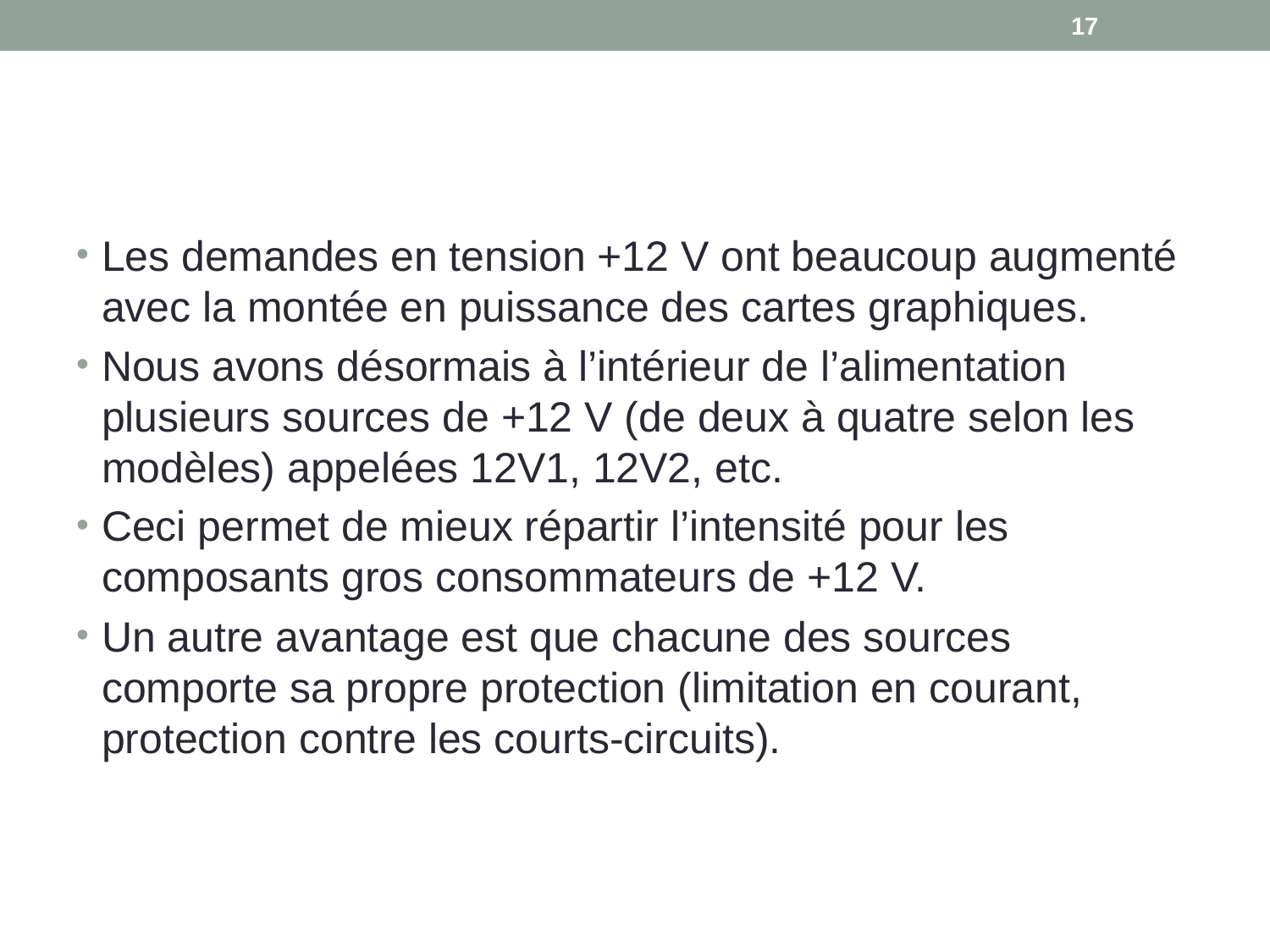

17
#
Les demandes en tension +12 V ont beaucoup augmenté avec la montée en puissance des cartes graphiques.
Nous avons désormais à l’intérieur de l’alimentation plusieurs sources de +12 V (de deux à quatre selon les modèles) appelées 12V1, 12V2, etc.
Ceci permet de mieux répartir l’intensité pour les composants gros consommateurs de +12 V.
Un autre avantage est que chacune des sources comporte sa propre protection (limitation en courant, protection contre les courts-circuits).